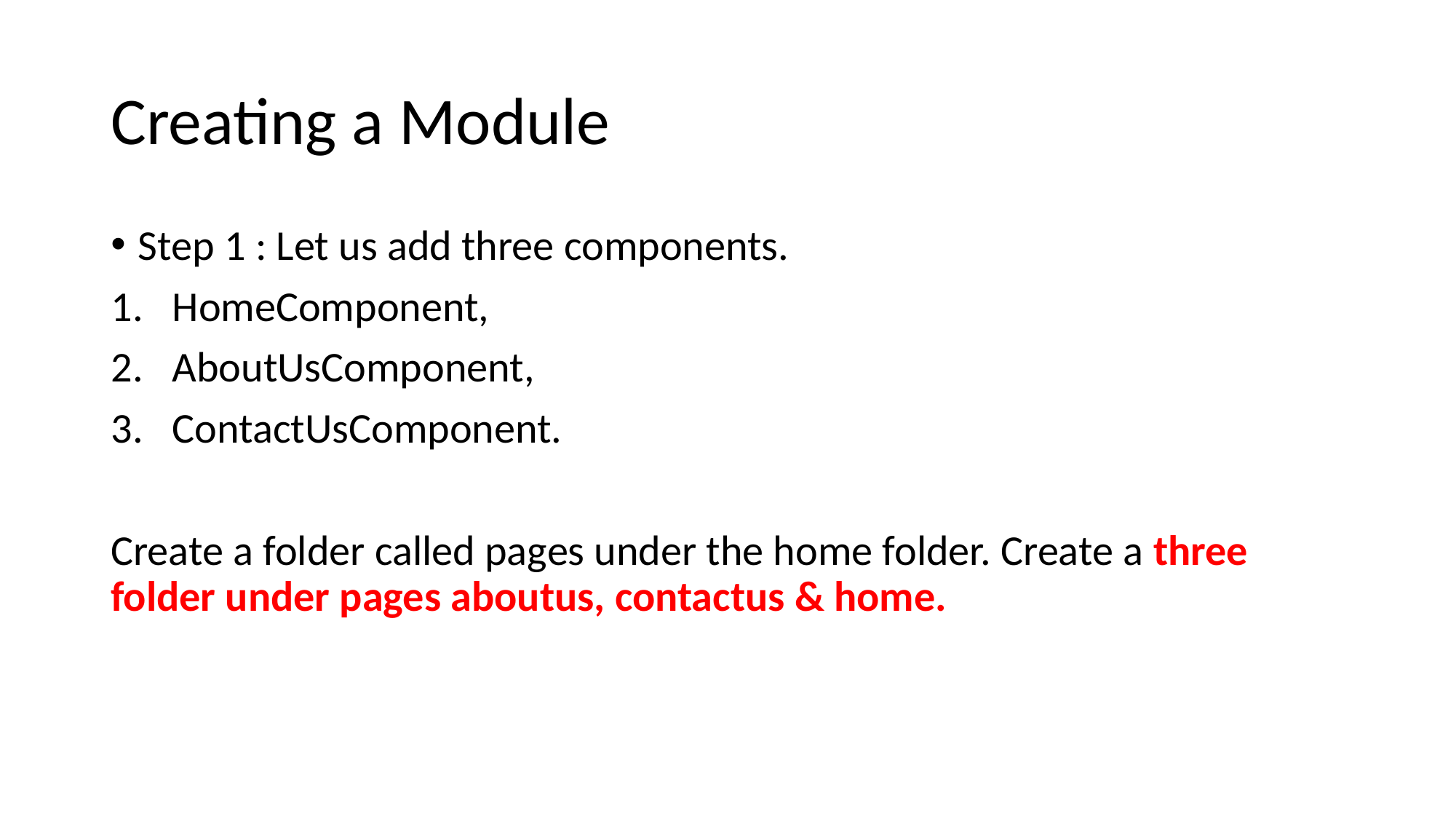

# Creating a Module
Step 1 : Let us add three components.
HomeComponent,
AboutUsComponent,
ContactUsComponent.

Create a folder called pages under the home folder. Create a three folder under pages aboutus, contactus & home.